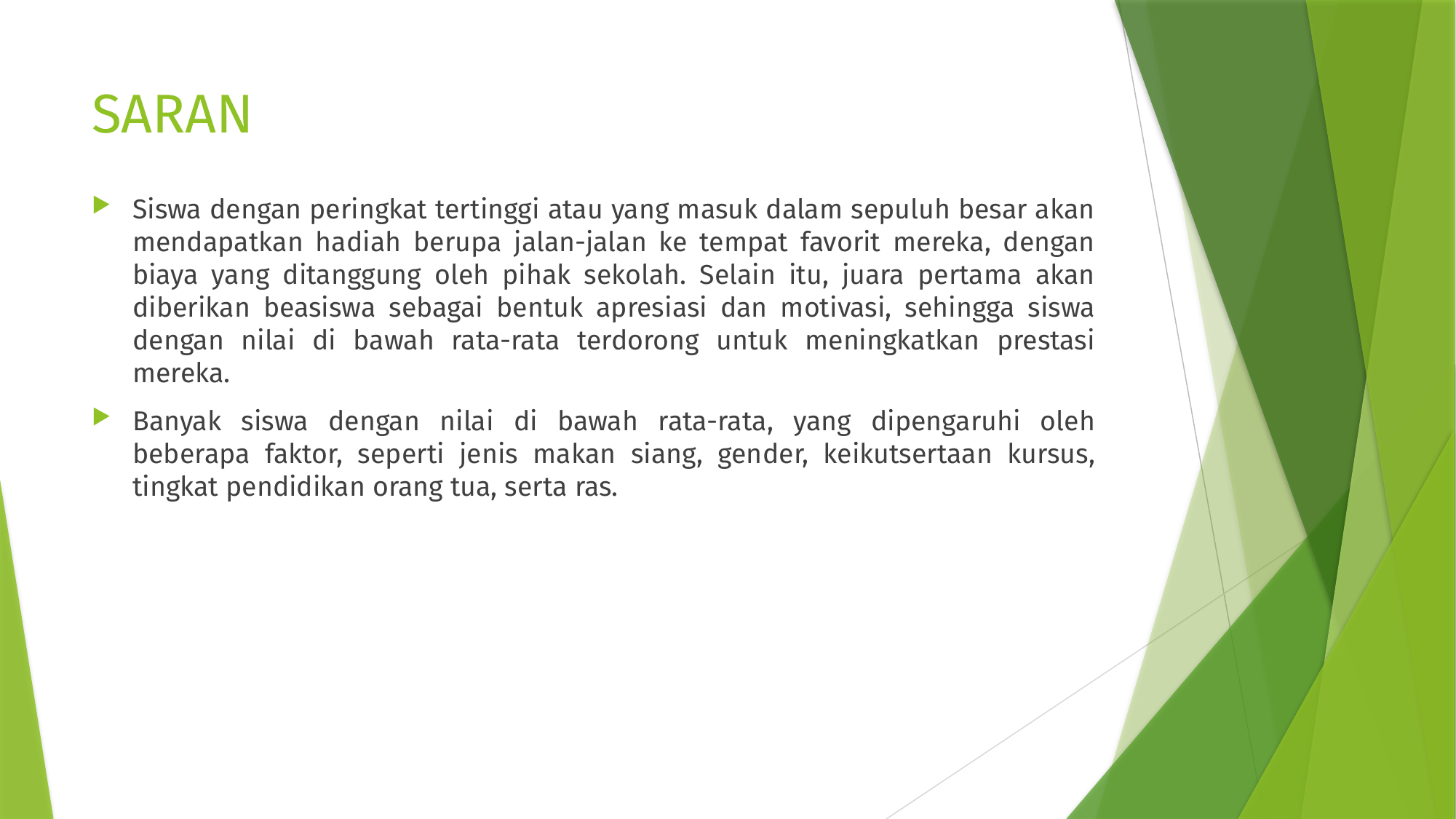

# SARAN
Siswa dengan peringkat tertinggi atau yang masuk dalam sepuluh besar akan mendapatkan hadiah berupa jalan-jalan ke tempat favorit mereka, dengan biaya yang ditanggung oleh pihak sekolah. Selain itu, juara pertama akan diberikan beasiswa sebagai bentuk apresiasi dan motivasi, sehingga siswa dengan nilai di bawah rata-rata terdorong untuk meningkatkan prestasi mereka.
Banyak siswa dengan nilai di bawah rata-rata, yang dipengaruhi oleh beberapa faktor, seperti jenis makan siang, gender, keikutsertaan kursus, tingkat pendidikan orang tua, serta ras.